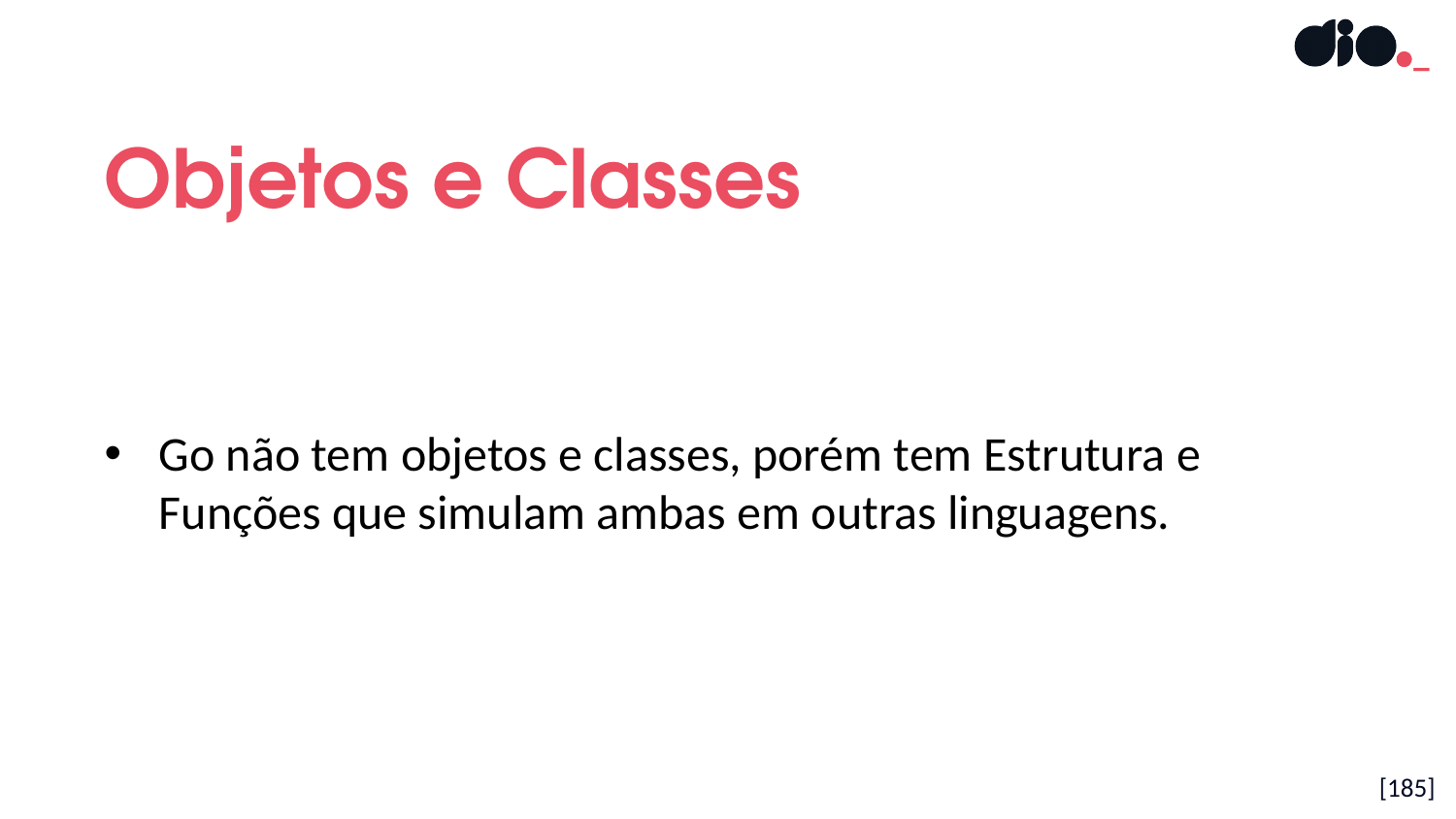

Objetos e Classes
Go não tem objetos e classes, porém tem Estrutura e Funções que simulam ambas em outras linguagens.
[185]